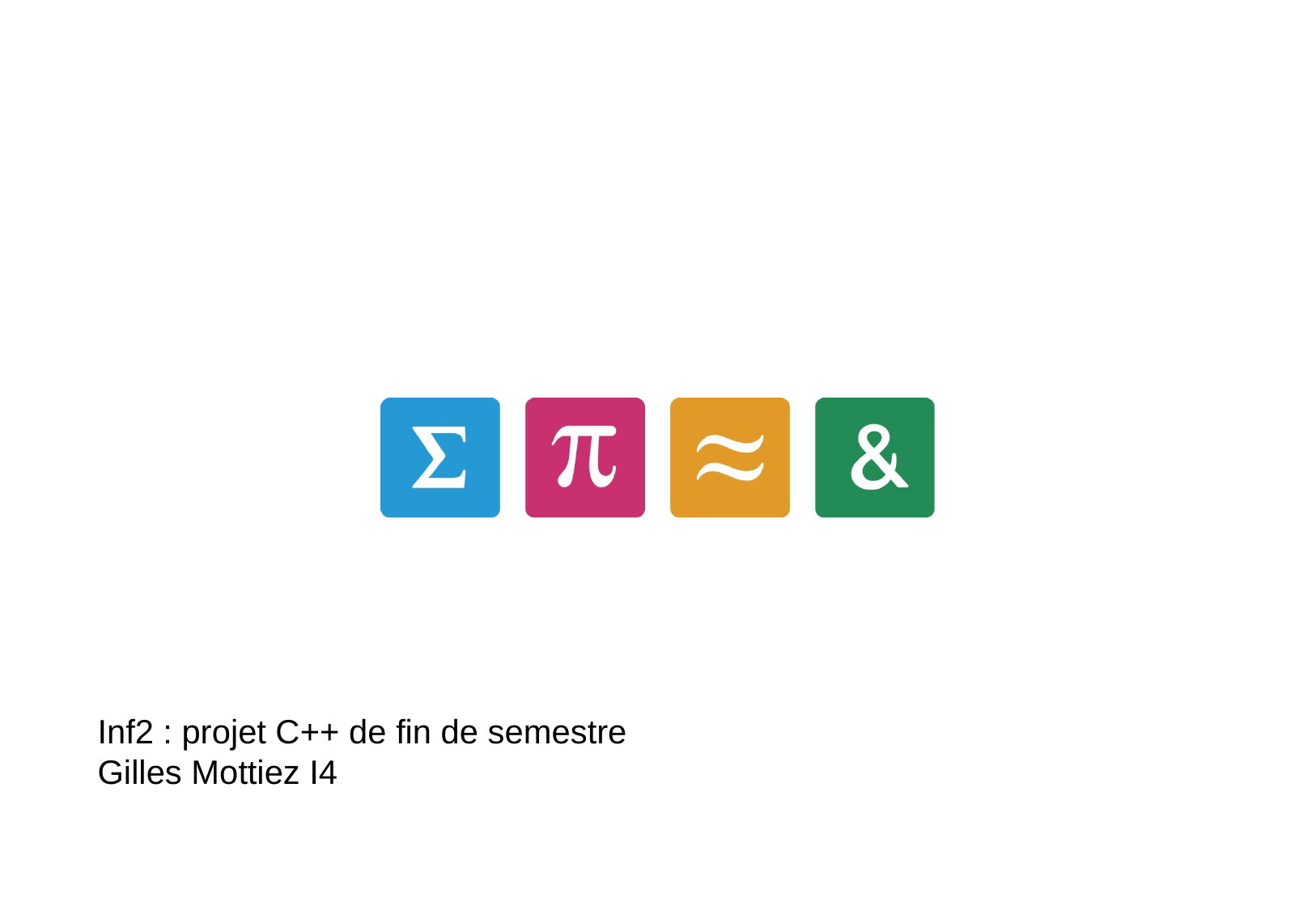

Inf2 : projet C++ de fin de semestre
Gilles Mottiez I4